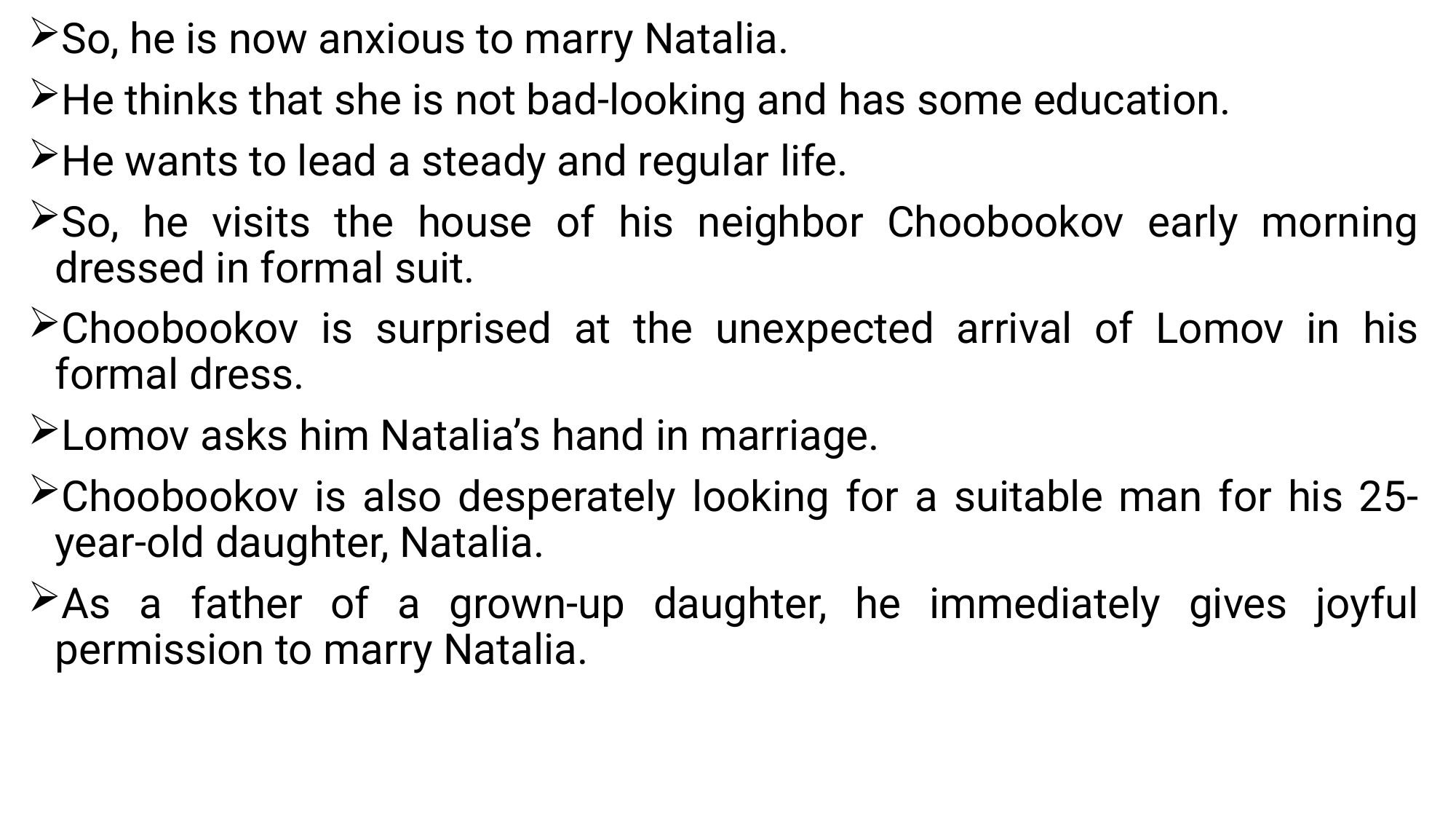

So, he is now anxious to marry Natalia.
He thinks that she is not bad-looking and has some education.
He wants to lead a steady and regular life.
So, he visits the house of his neighbor Choobookov early morning dressed in formal suit.
Choobookov is surprised at the unexpected arrival of Lomov in his formal dress.
Lomov asks him Natalia’s hand in marriage.
Choobookov is also desperately looking for a suitable man for his 25-year-old daughter, Natalia.
As a father of a grown-up daughter, he immediately gives joyful permission to marry Natalia.